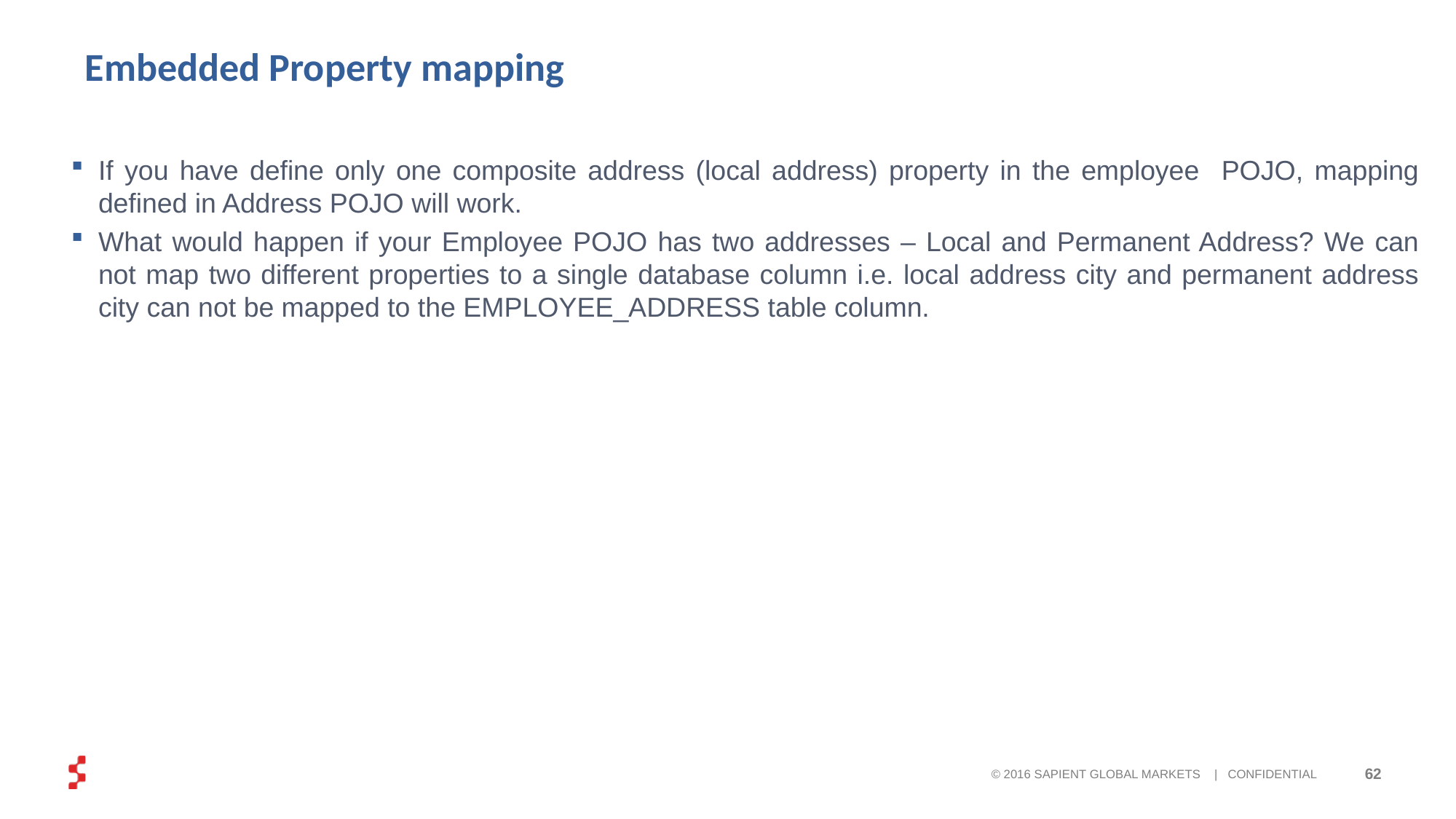

# Embedded Property mapping
If you have define only one composite address (local address) property in the employee  POJO, mapping defined in Address POJO will work.
What would happen if your Employee POJO has two addresses – Local and Permanent Address? We can not map two different properties to a single database column i.e. local address city and permanent address city can not be mapped to the EMPLOYEE_ADDRESS table column.